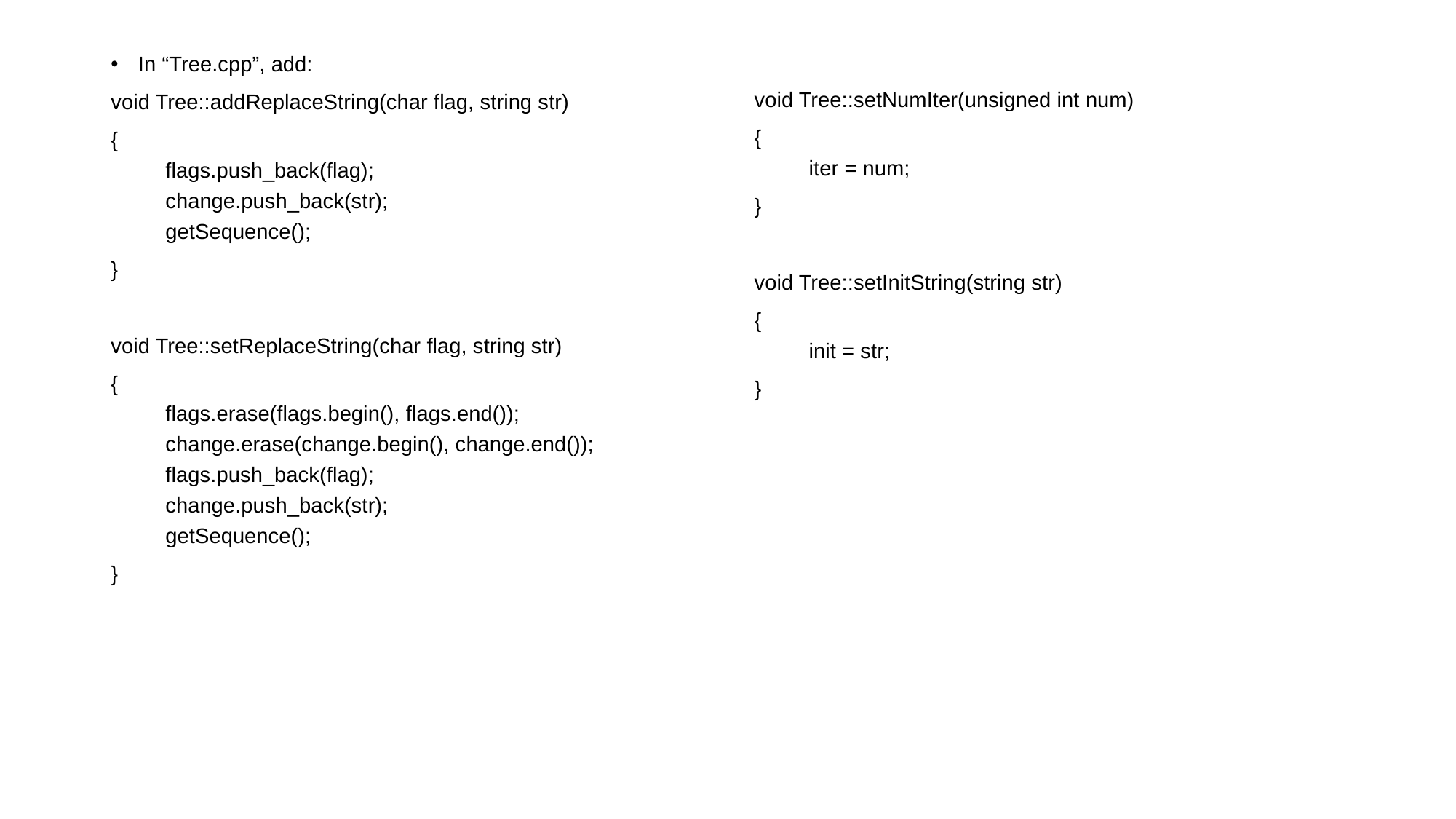

void Tree::setNumIter(unsigned int num)
{
iter = num;
}

void Tree::setInitString(string str)
{
init = str;
}
In “Tree.cpp”, add:
void Tree::addReplaceString(char flag, string str)
{
flags.push_back(flag);
change.push_back(str);
getSequence();
}

void Tree::setReplaceString(char flag, string str)
{
flags.erase(flags.begin(), flags.end());
change.erase(change.begin(), change.end());
flags.push_back(flag);
change.push_back(str);
getSequence();
}